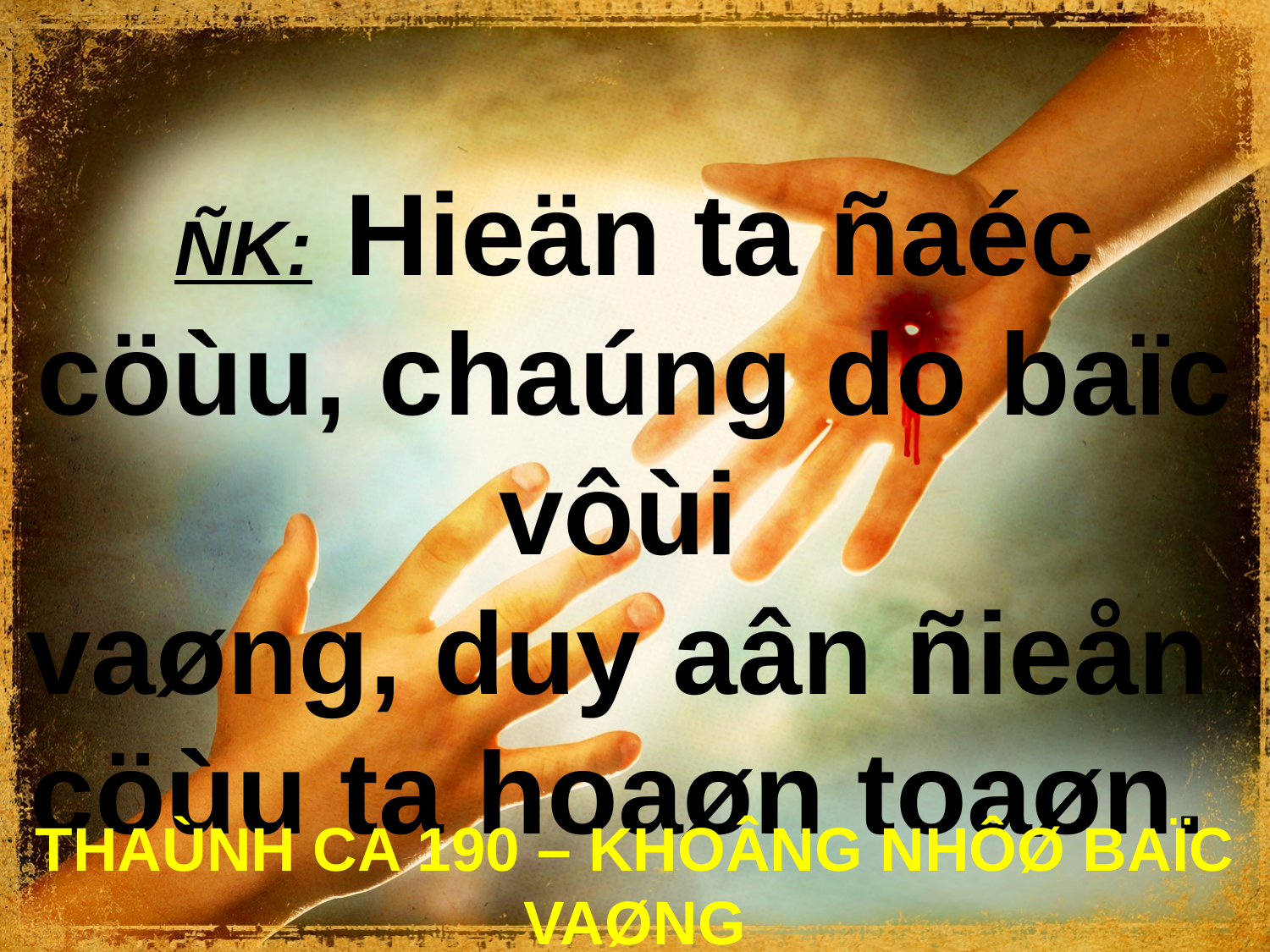

ÑK: Hieän ta ñaéc cöùu, chaúng do baïc vôùi
vaøng, duy aân ñieån
cöùu ta hoaøn toaøn.
THAÙNH CA 190 – KHOÂNG NHÔØ BAÏC VAØNG